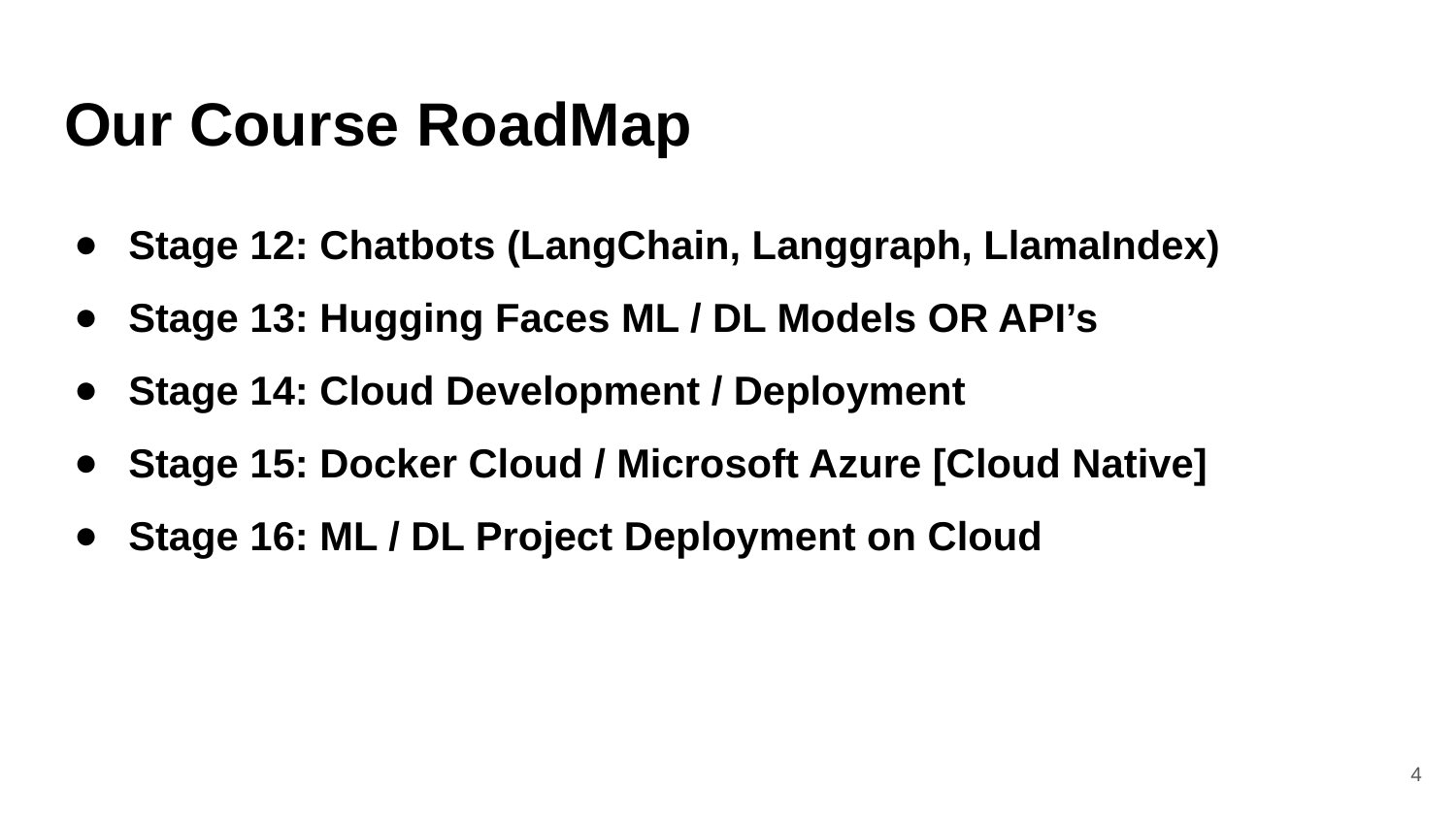

# Our Course RoadMap
Stage 12: Chatbots (LangChain, Langgraph, LlamaIndex)
Stage 13: Hugging Faces ML / DL Models OR API’s
Stage 14: Cloud Development / Deployment
Stage 15: Docker Cloud / Microsoft Azure [Cloud Native]
Stage 16: ML / DL Project Deployment on Cloud

4